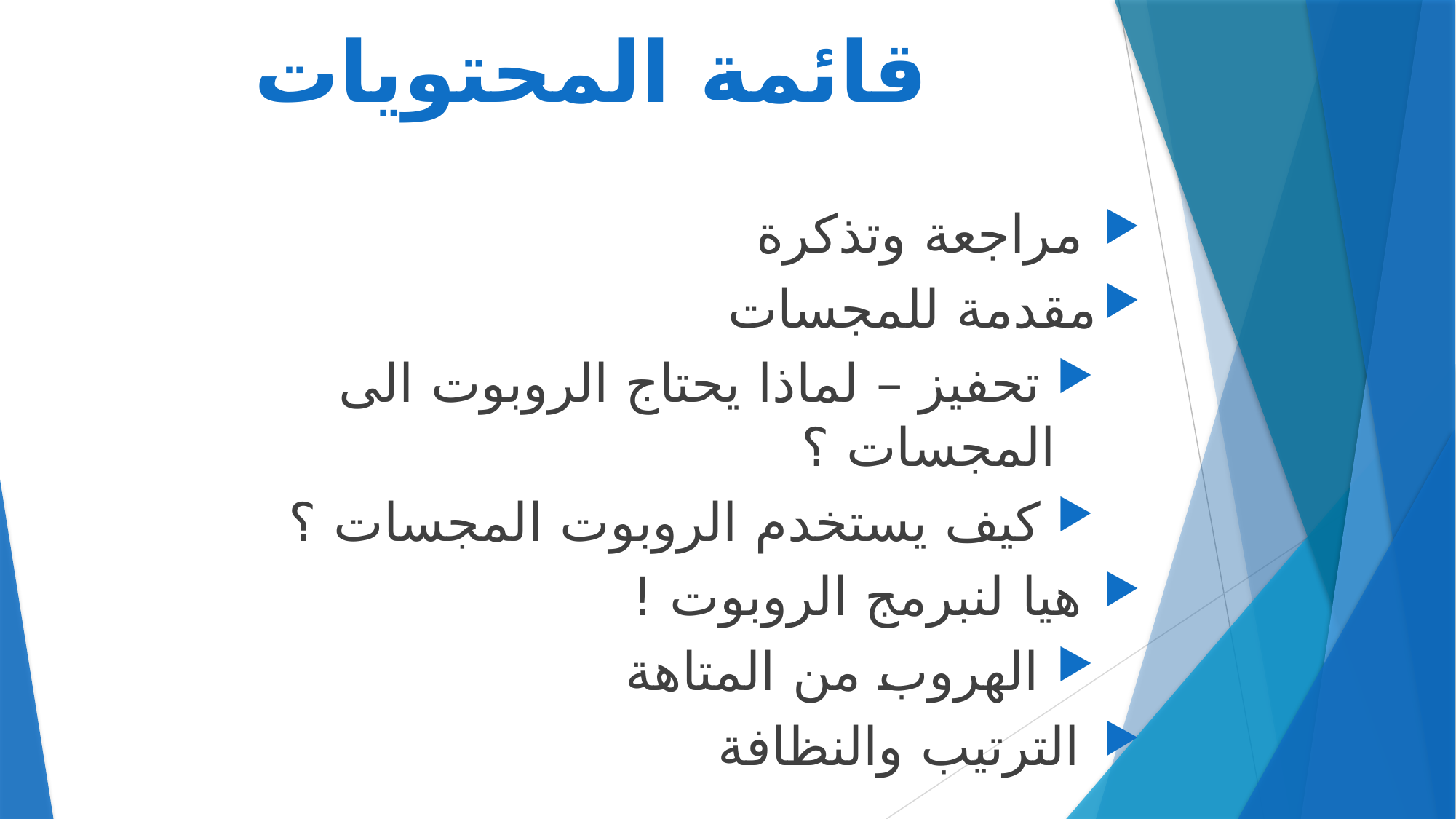

# قائمة المحتويات
 مراجعة وتذكرة
مقدمة للمجسات
 تحفيز – لماذا يحتاج الروبوت الى المجسات ؟
 كيف يستخدم الروبوت المجسات ؟
 هيا لنبرمج الروبوت !
 الهروب من المتاهة
 الترتيب والنظافة